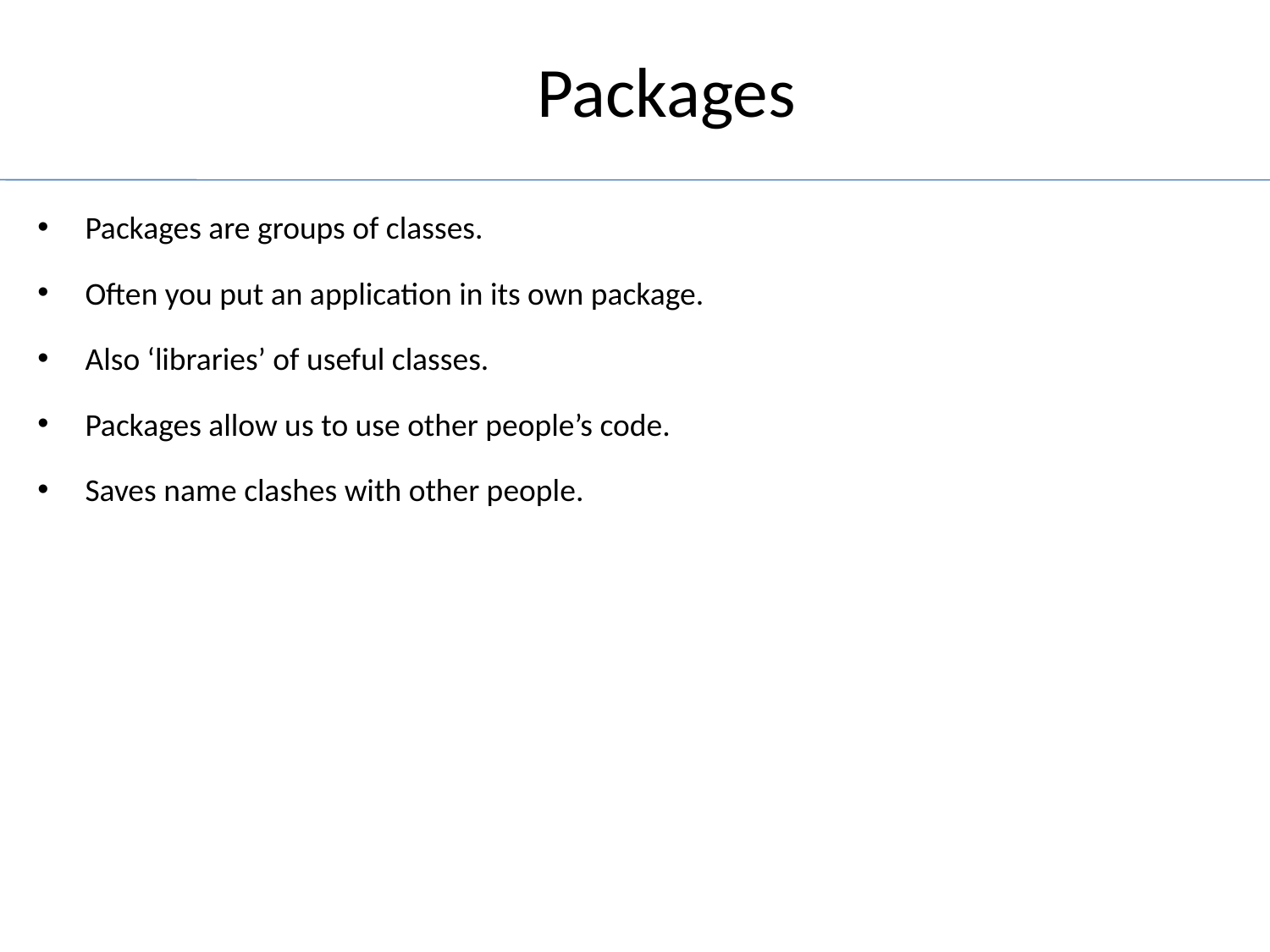

# Packages
Packages are groups of classes.
Often you put an application in its own package.
Also ‘libraries’ of useful classes.
Packages allow us to use other people’s code.
Saves name clashes with other people.